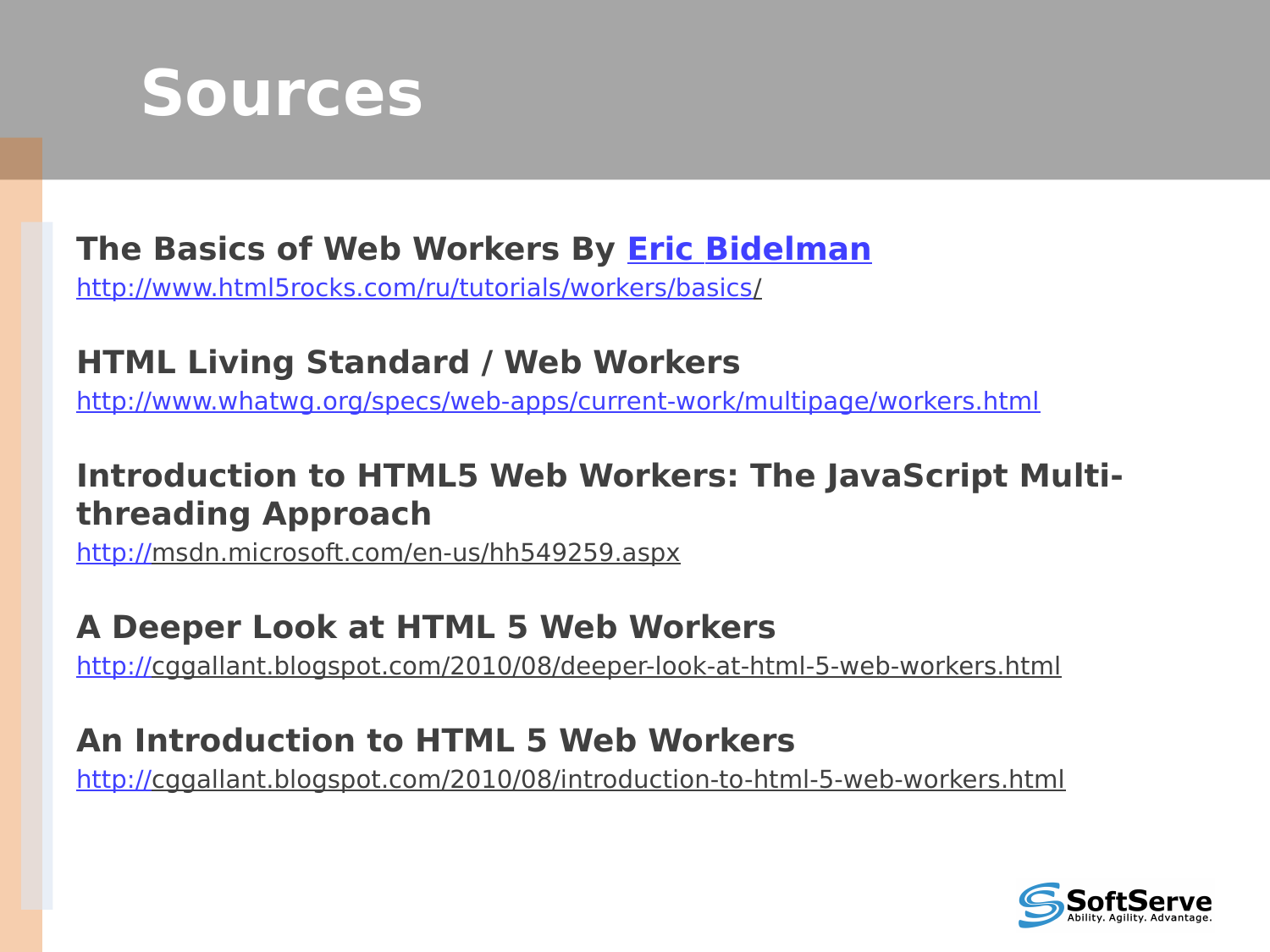

# Sources
The Basics of Web Workers By Eric Bidelman
http://www.html5rocks.com/ru/tutorials/workers/basics/

HTML Living Standard / Web Workers
http://www.whatwg.org/specs/web-apps/current-work/multipage/workers.html

Introduction to HTML5 Web Workers: The JavaScript Multi-threading Approach
http://msdn.microsoft.com/en-us/hh549259.aspx

A Deeper Look at HTML 5 Web Workers
http://cggallant.blogspot.com/2010/08/deeper-look-at-html-5-web-workers.html

An Introduction to HTML 5 Web Workers
http://cggallant.blogspot.com/2010/08/introduction-to-html-5-web-workers.html